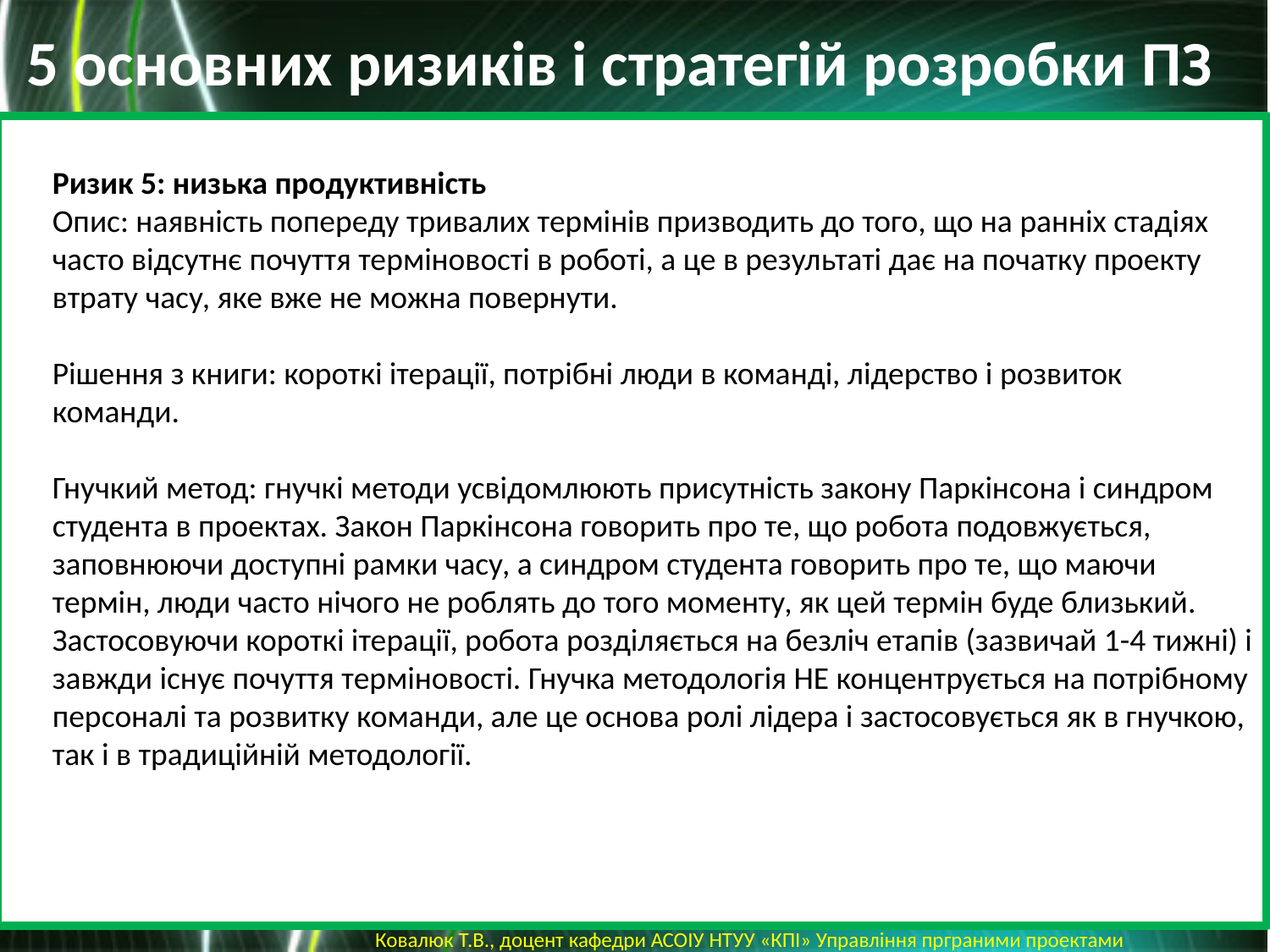

5 основних ризиків і стратегій розробки ПЗ
Ризик 5: низька продуктивність
Опис: наявність попереду тривалих термінів призводить до того, що на ранніх стадіях часто відсутнє почуття терміновості в роботі, а це в результаті дає на початку проекту втрату часу, яке вже не можна повернути.

Рішення з книги: короткі ітерації, потрібні люди в команді, лідерство і розвиток команди.

Гнучкий метод: гнучкі методи усвідомлюють присутність закону Паркінсона і синдром студента в проектах. Закон Паркінсона говорить про те, що робота подовжується, заповнюючи доступні рамки часу, а синдром студента говорить про те, що маючи термін, люди часто нічого не роблять до того моменту, як цей термін буде близький. Застосовуючи короткі ітерації, робота розділяється на безліч етапів (зазвичай 1-4 тижні) і завжди існує почуття терміновості. Гнучка методологія НЕ концентрується на потрібному персоналі та розвитку команди, але це основа ролі лідера і застосовується як в гнучкою, так і в традиційній методології.